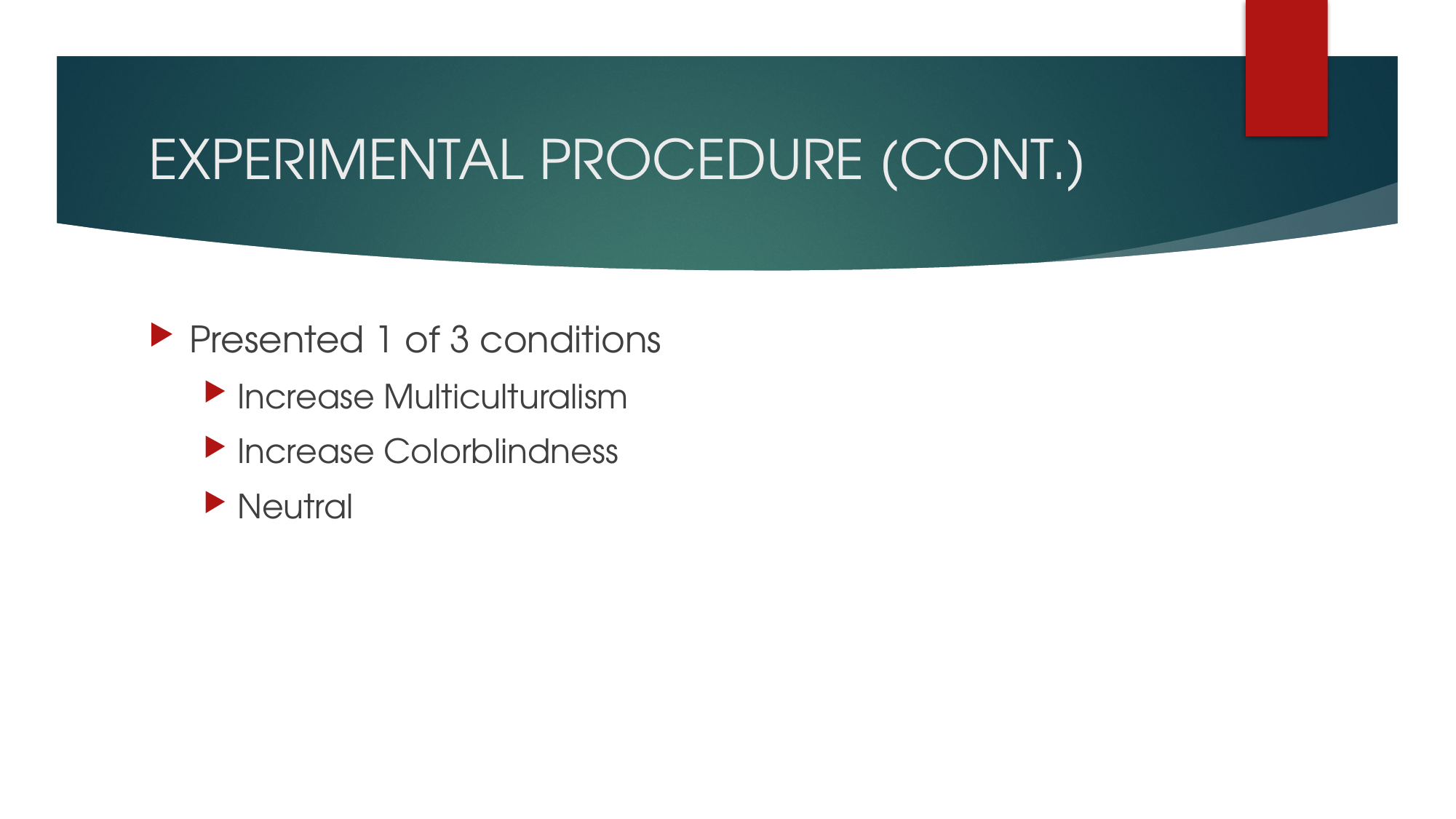

# EXPERIMENTAL PROCEDURE (CONT.)
Presented 1 of 3 conditions
Increase Multiculturalism
Increase Colorblindness
Neutral